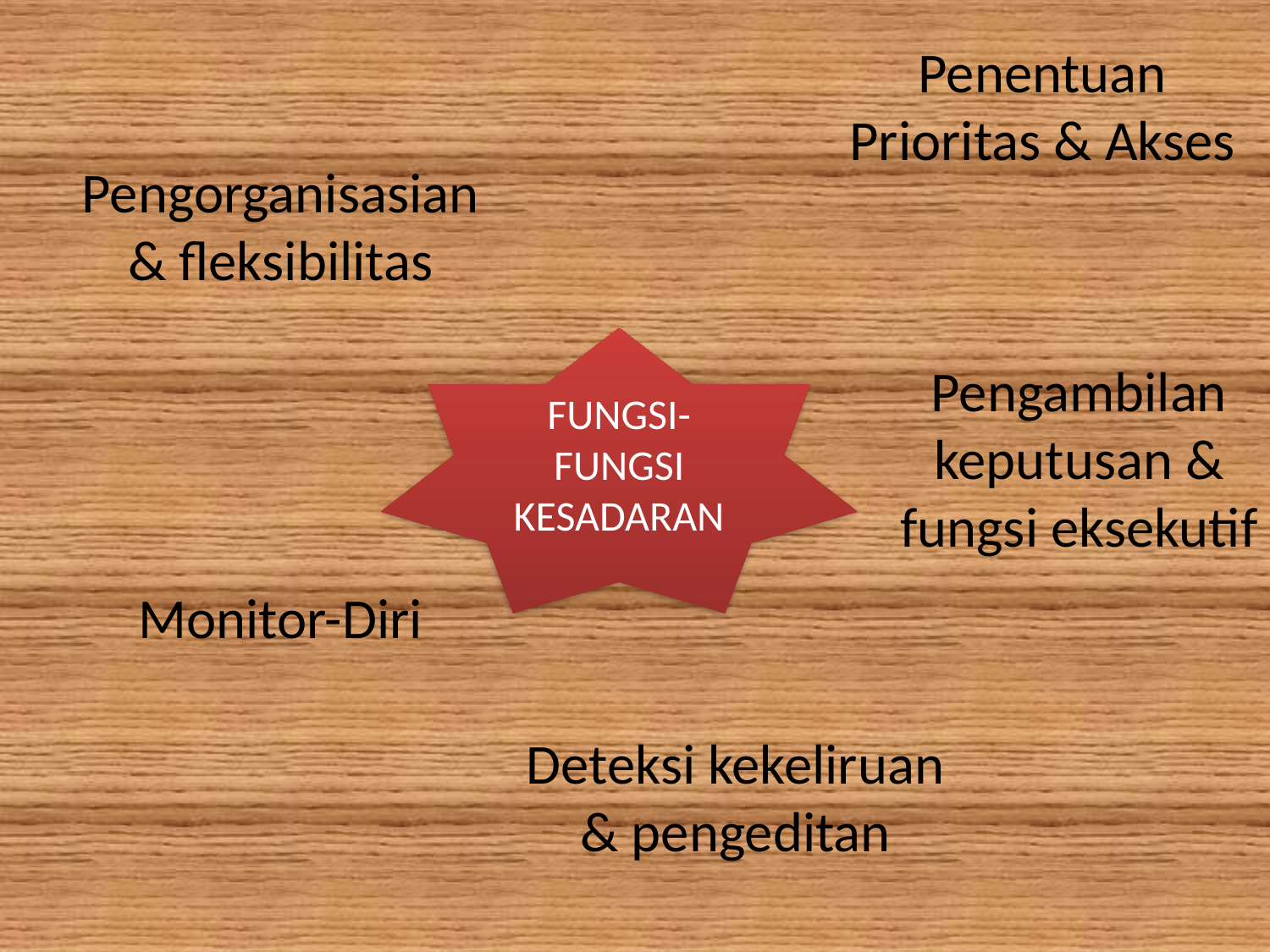

# Penentuan Prioritas & Akses
Pengorganisasian & fleksibilitas
FUNGSI-FUNGSI
KESADARAN
Pengambilan keputusan & fungsi eksekutif
Monitor-Diri
Deteksi kekeliruan & pengeditan